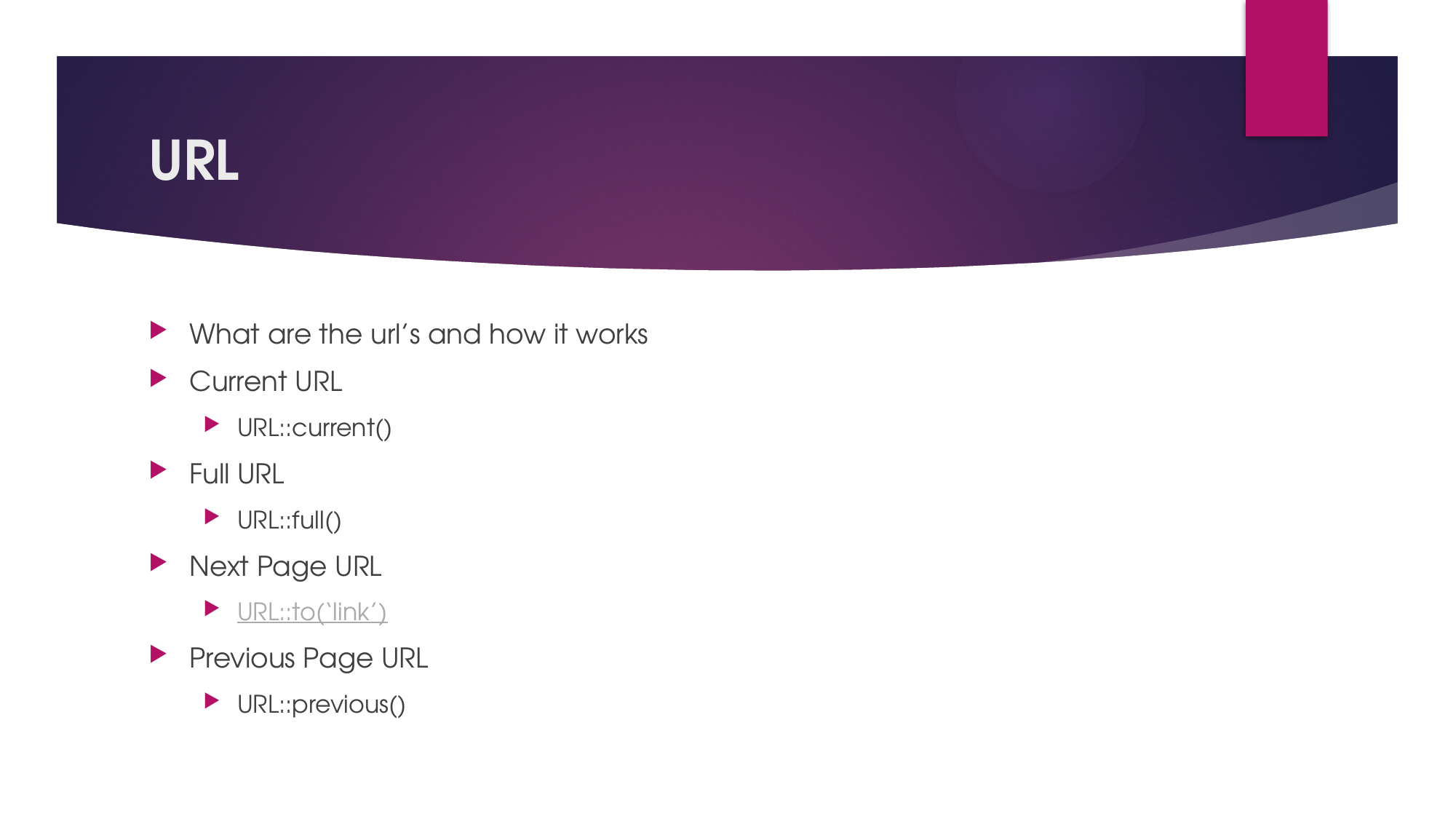

# URL
What are the url’s and how it works
Current URL
URL::current()
Full URL
URL::full()
Next Page URL
URL::to(‘link’)
Previous Page URL
URL::previous()